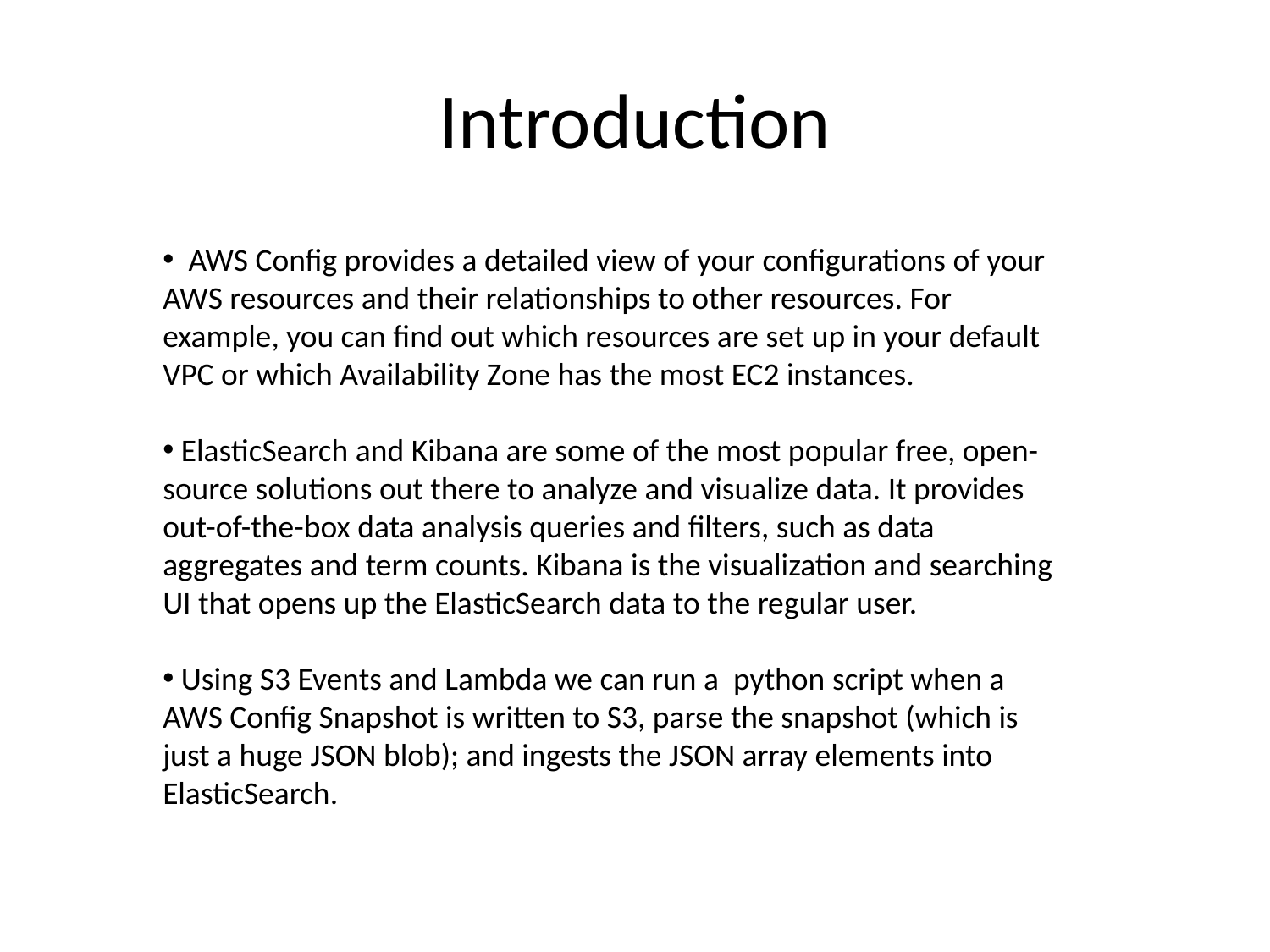

# Introduction
  AWS Config provides a detailed view of your configurations of your AWS resources and their relationships to other resources. For example, you can find out which resources are set up in your default VPC or which Availability Zone has the most EC2 instances.

 ElasticSearch and Kibana are some of the most popular free, open-source solutions out there to analyze and visualize data. It provides out-of-the-box data analysis queries and filters, such as data aggregates and term counts. Kibana is the visualization and searching UI that opens up the ElasticSearch data to the regular user.

 Using S3 Events and Lambda we can run a  python script when a AWS Config Snapshot is written to S3, parse the snapshot (which is just a huge JSON blob); and ingests the JSON array elements into ElasticSearch.